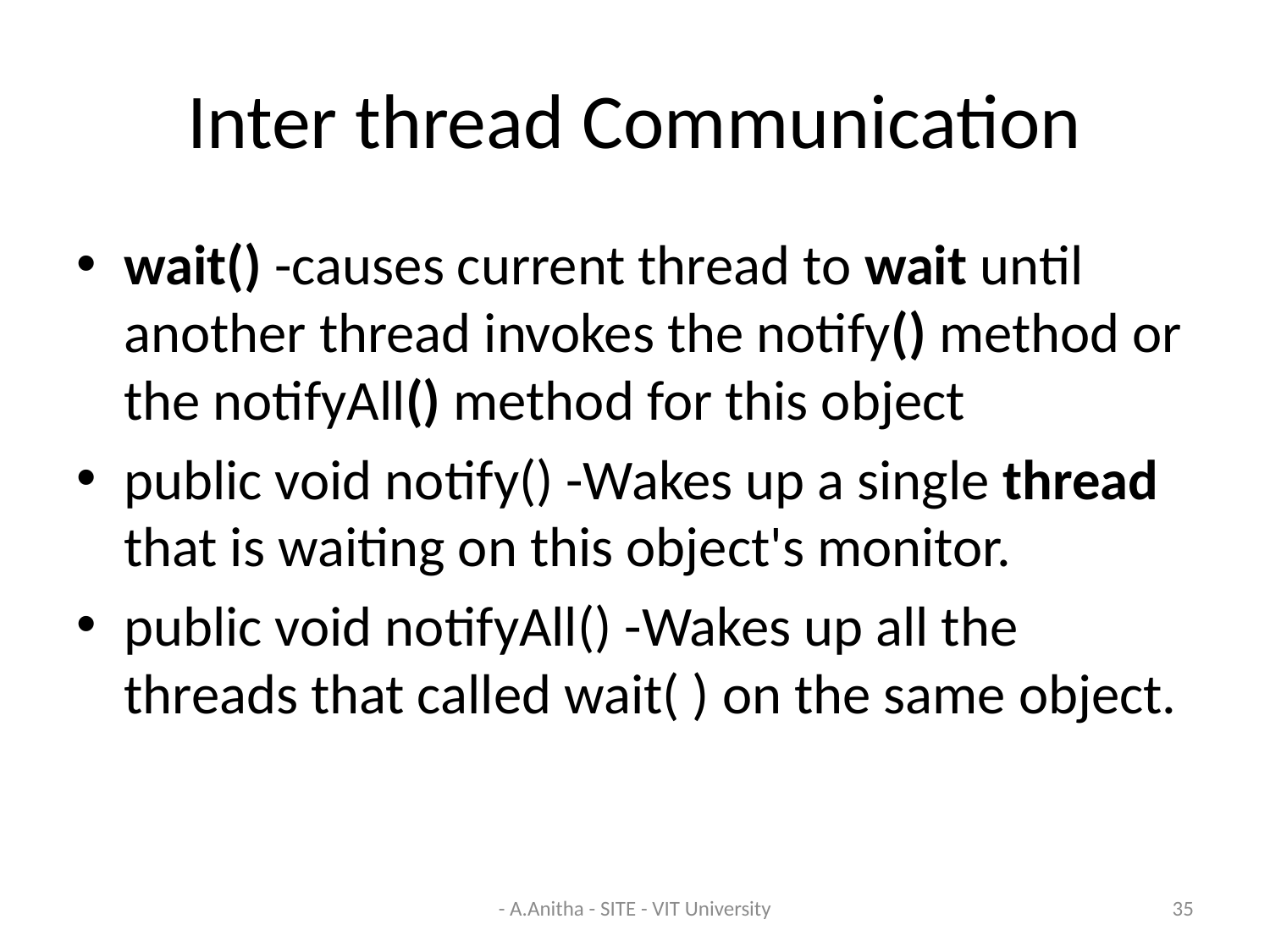

# Inter thread Communication
wait() -causes current thread to wait until another thread invokes the notify() method or the notifyAll() method for this object
public void notify() -Wakes up a single thread that is waiting on this object's monitor.
public void notifyAll() -Wakes up all the threads that called wait( ) on the same object.
- A.Anitha - SITE - VIT University
35